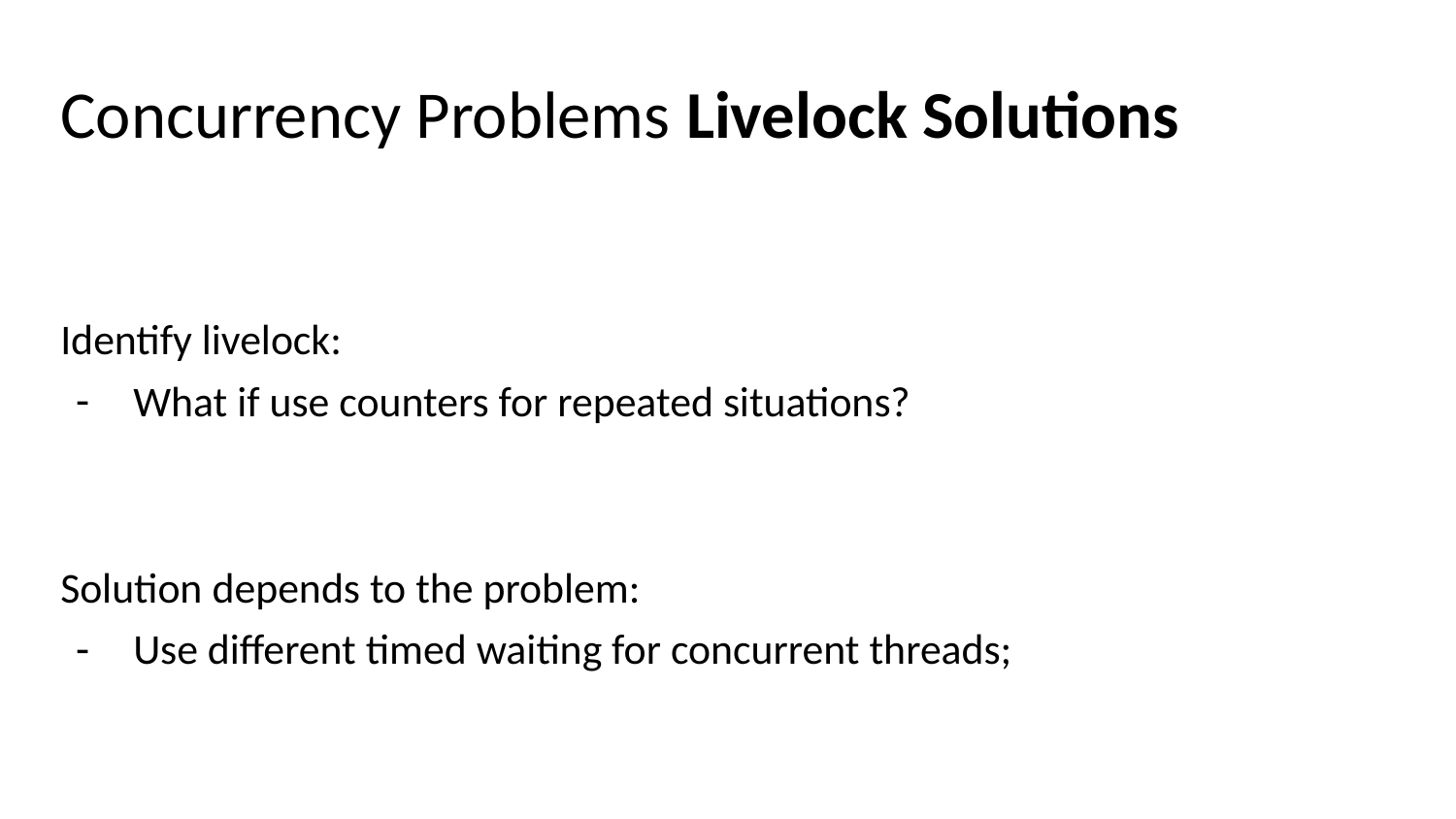

# Concurrency Problems Livelock Solutions

Identify livelock:
What if use counters for repeated situations?

Solution depends to the problem:
Use different timed waiting for concurrent threads;